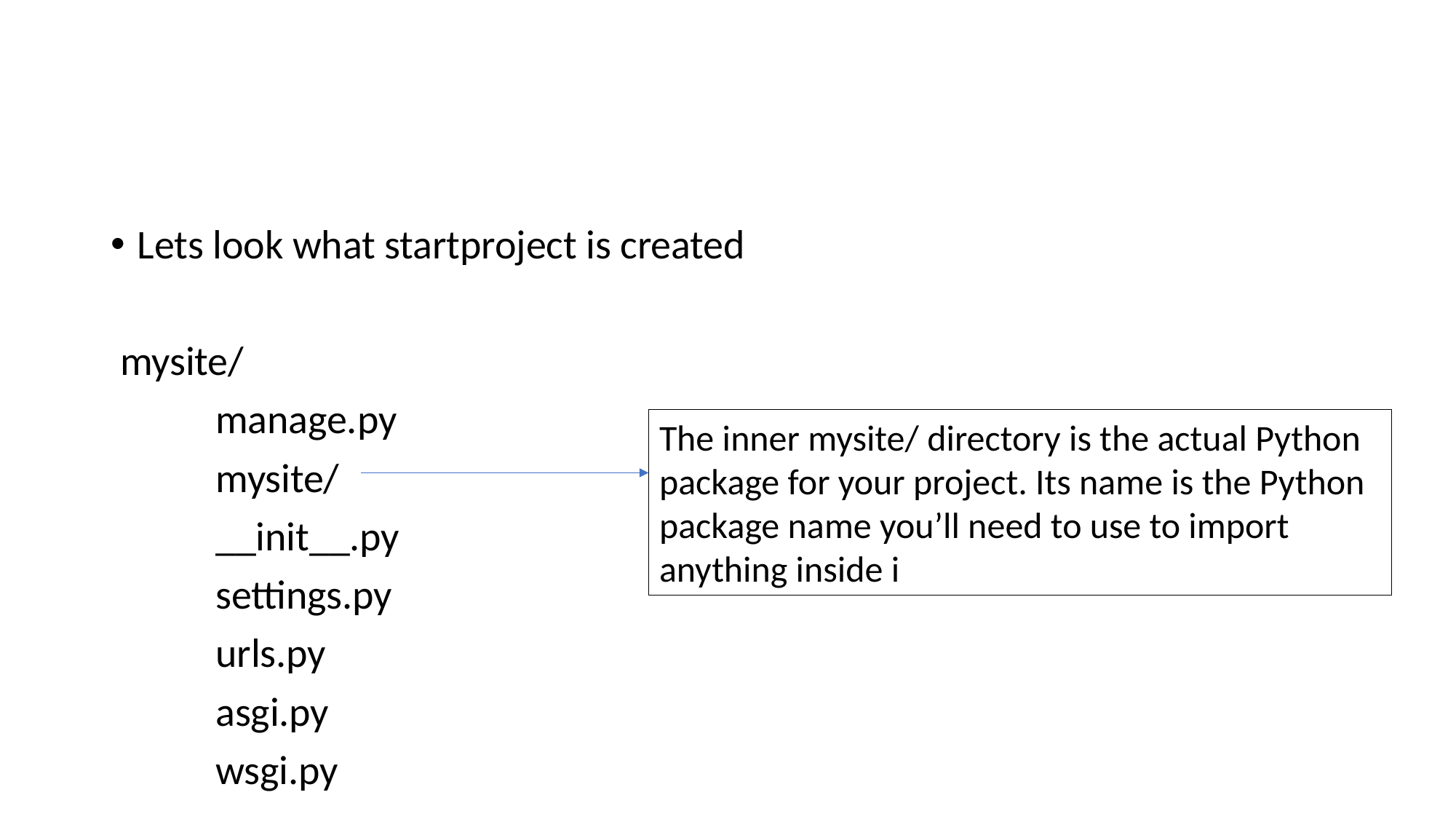

#
Lets look what startproject is created

 mysite/
	manage.py
	mysite/
		__init__.py
		settings.py
		urls.py
		asgi.py
		wsgi.py

The inner mysite/ directory is the actual Python package for your project. Its name is the Python package name you’ll need to use to import anything inside i